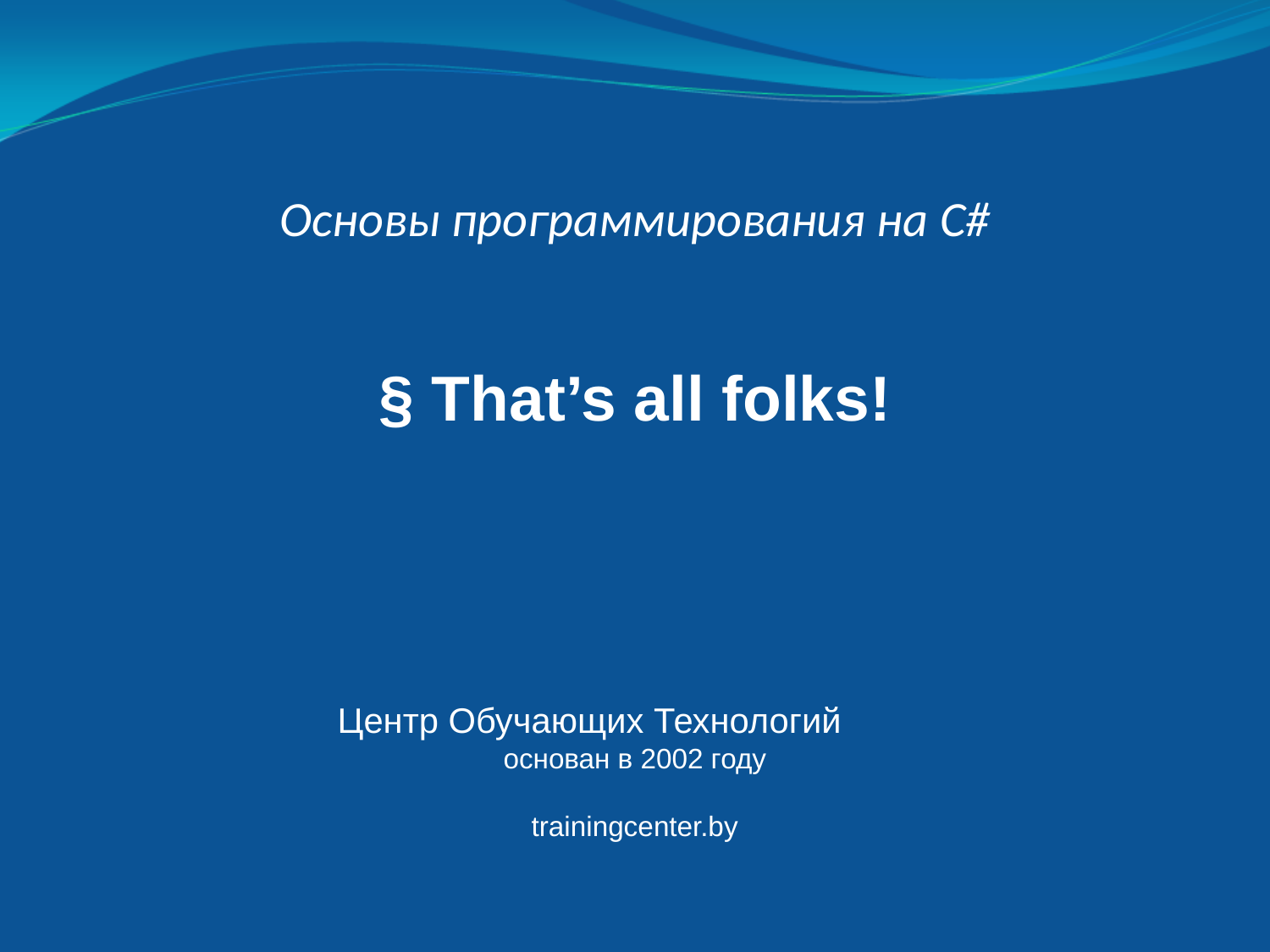

Основы программирования на C#
§ That’s all folks!
Центр Обучающих Технологий
основан в 2002 году

trainingcenter.by